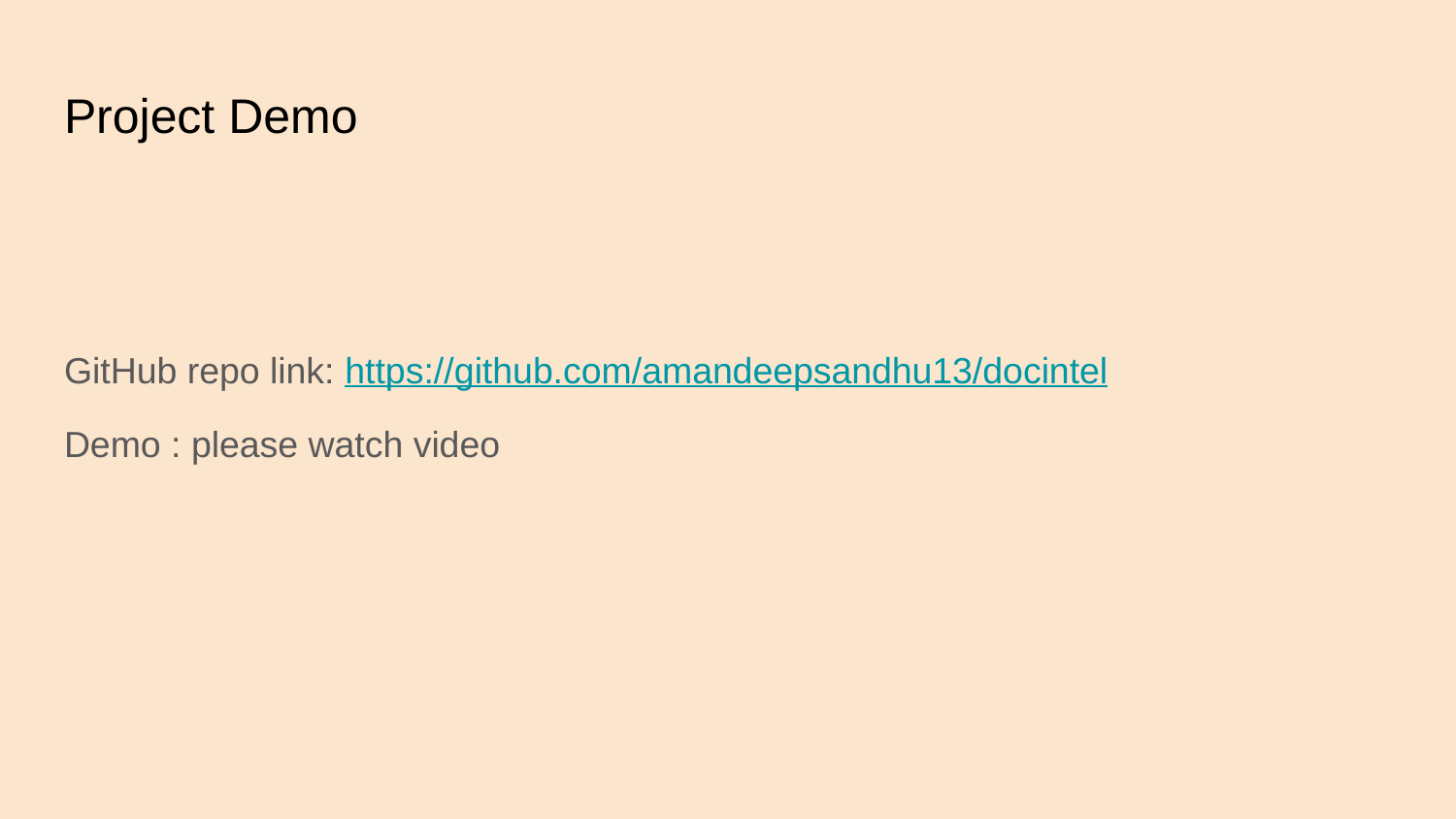

# Project Demo

GitHub repo link: https://github.com/amandeepsandhu13/docintel
Demo : please watch video